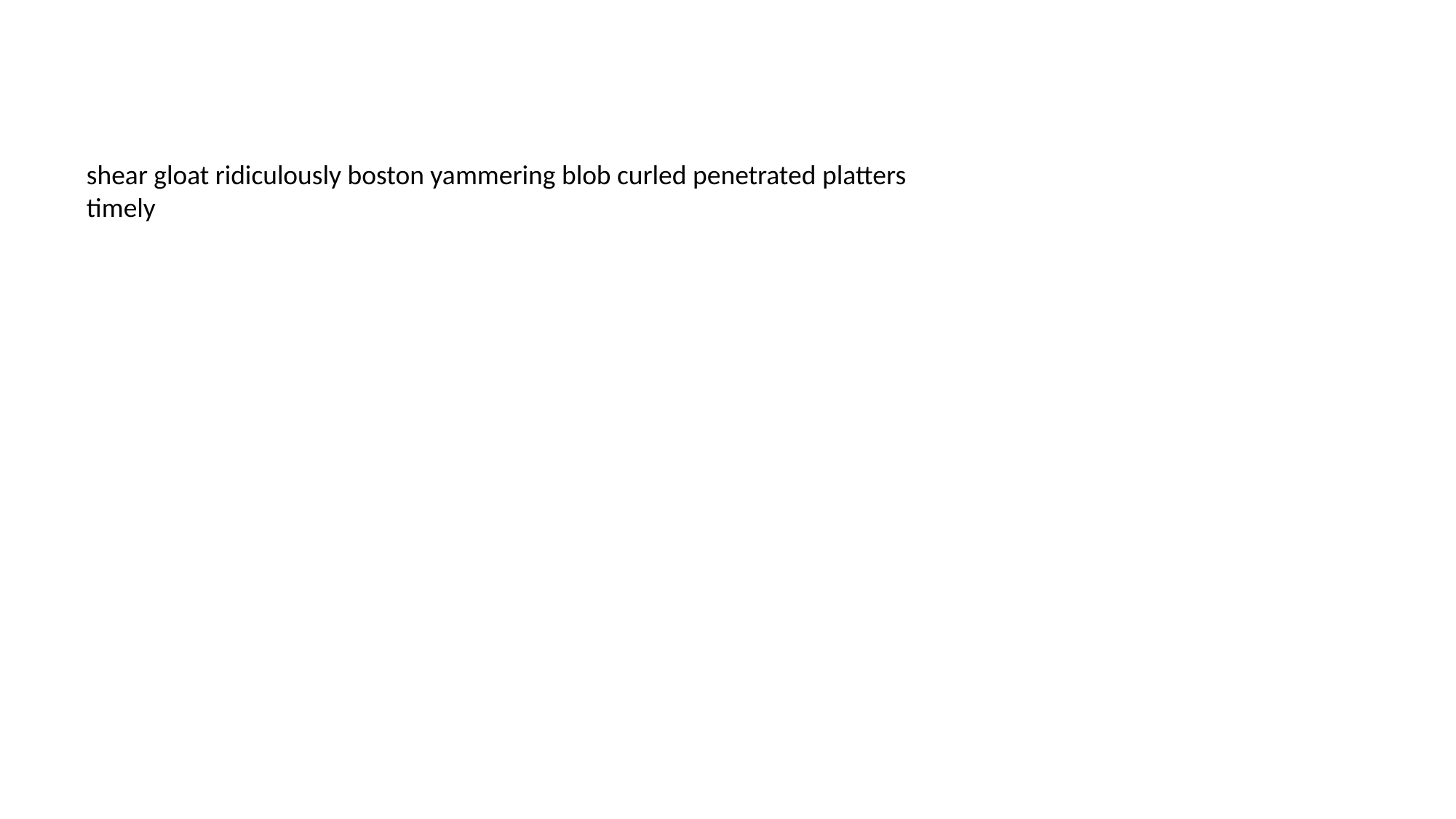

#
shear gloat ridiculously boston yammering blob curled penetrated platters timely